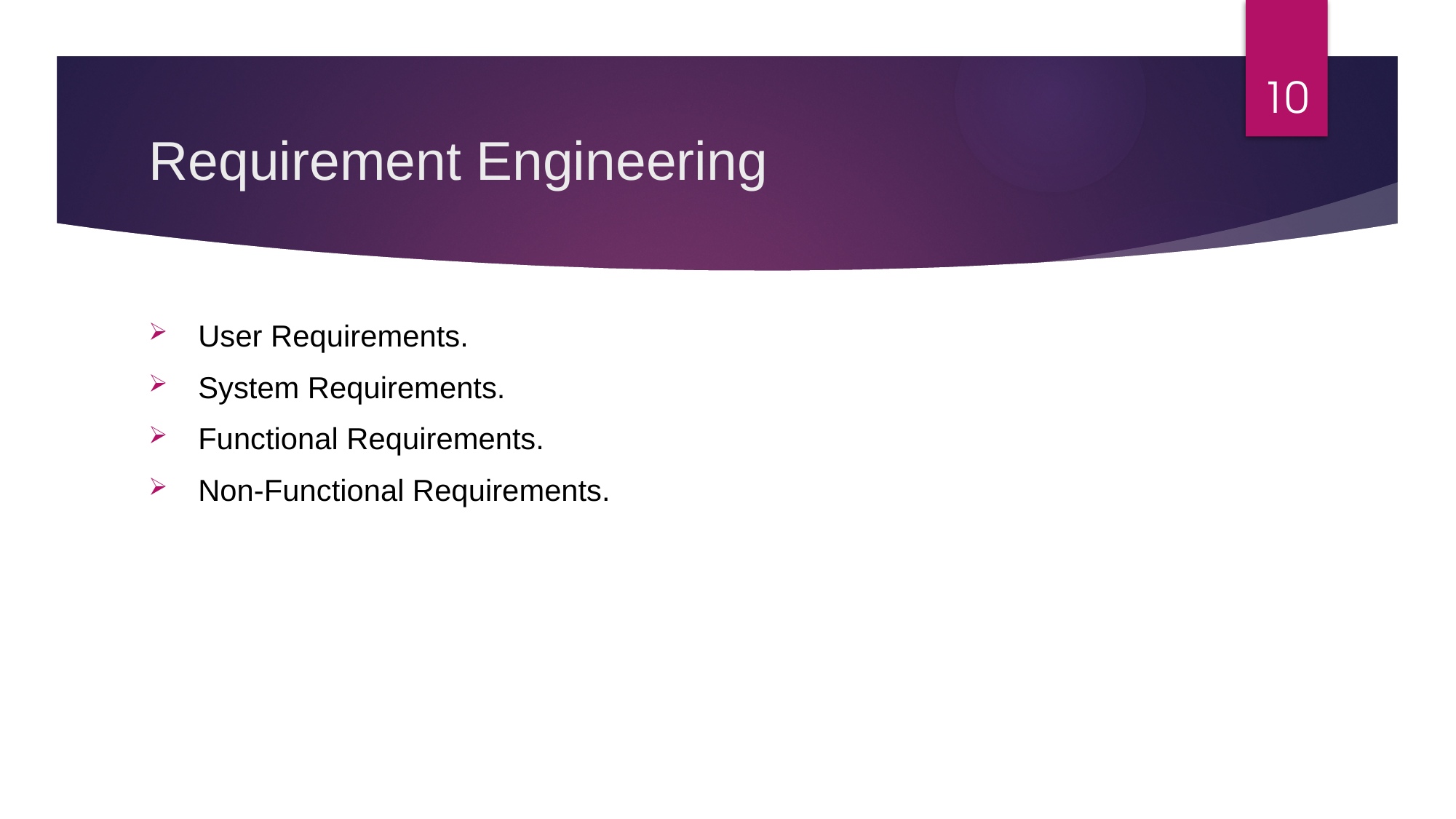

10
# Requirement Engineering
 User Requirements.
 System Requirements.
 Functional Requirements.
 Non-Functional Requirements.